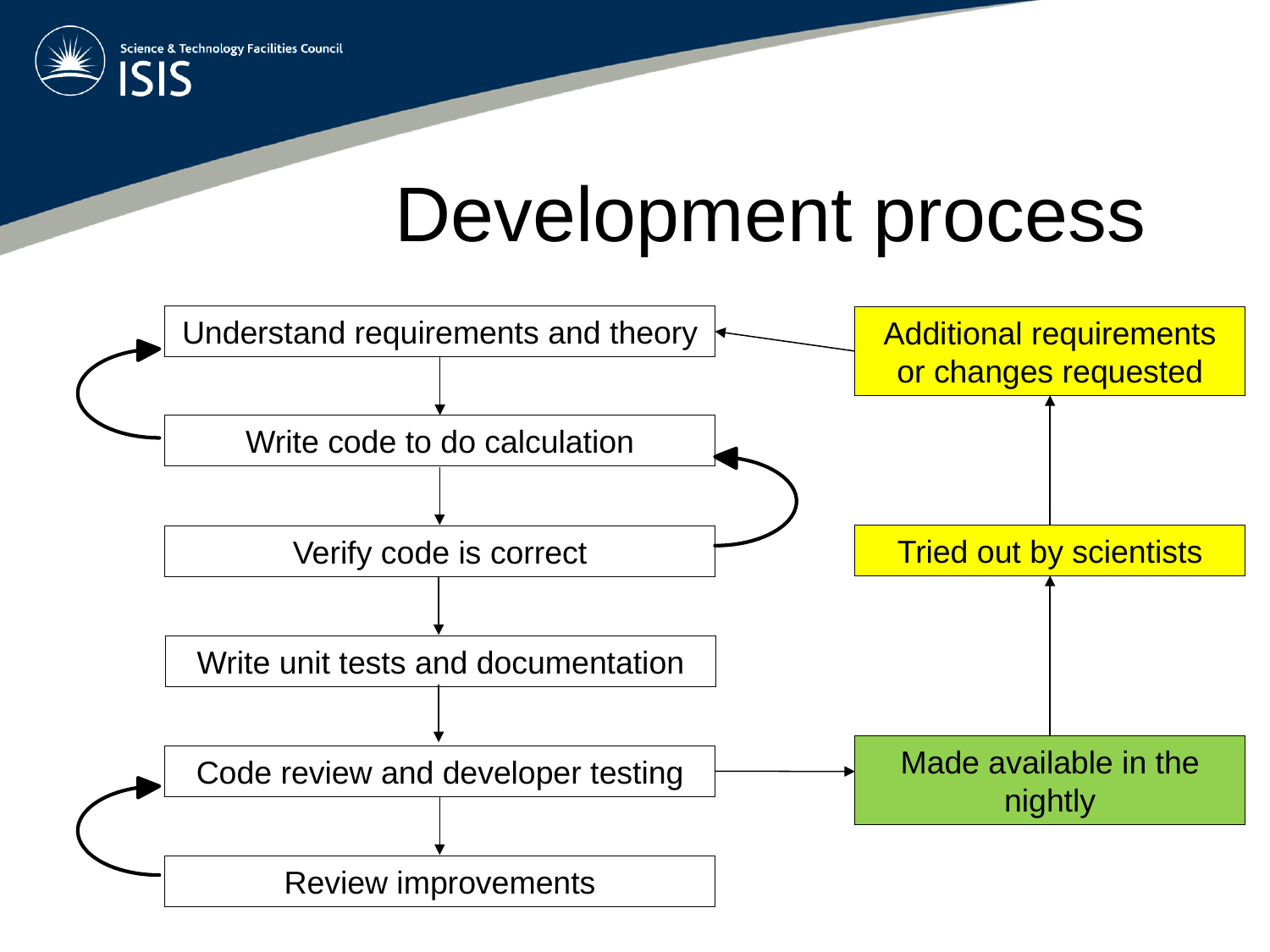

# Development process
Understand requirements and theory
Additional requirements or changes requested

Write code to do calculation

Tried out by scientists
Verify code is correct
Write unit tests and documentation
Made available in the nightly
Code review and developer testing

Review improvements